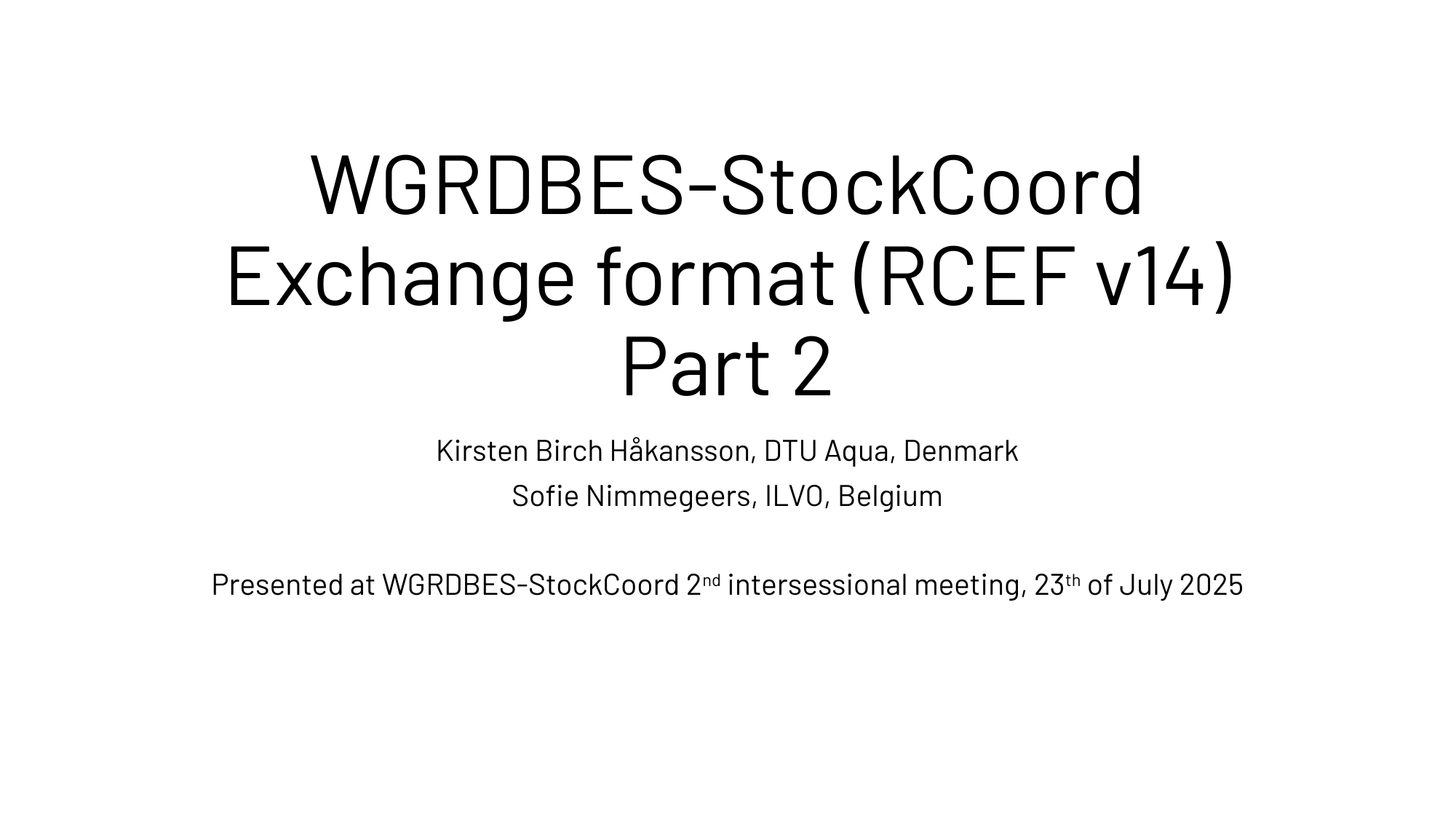

# WGRDBES-StockCoord Exchange format (RCEF v14) Part 2
Kirsten Birch Håkansson, DTU Aqua, Denmark
Sofie Nimmegeers, ILVO, Belgium

Presented at WGRDBES-StockCoord 2nd intersessional meeting, 23th of July 2025